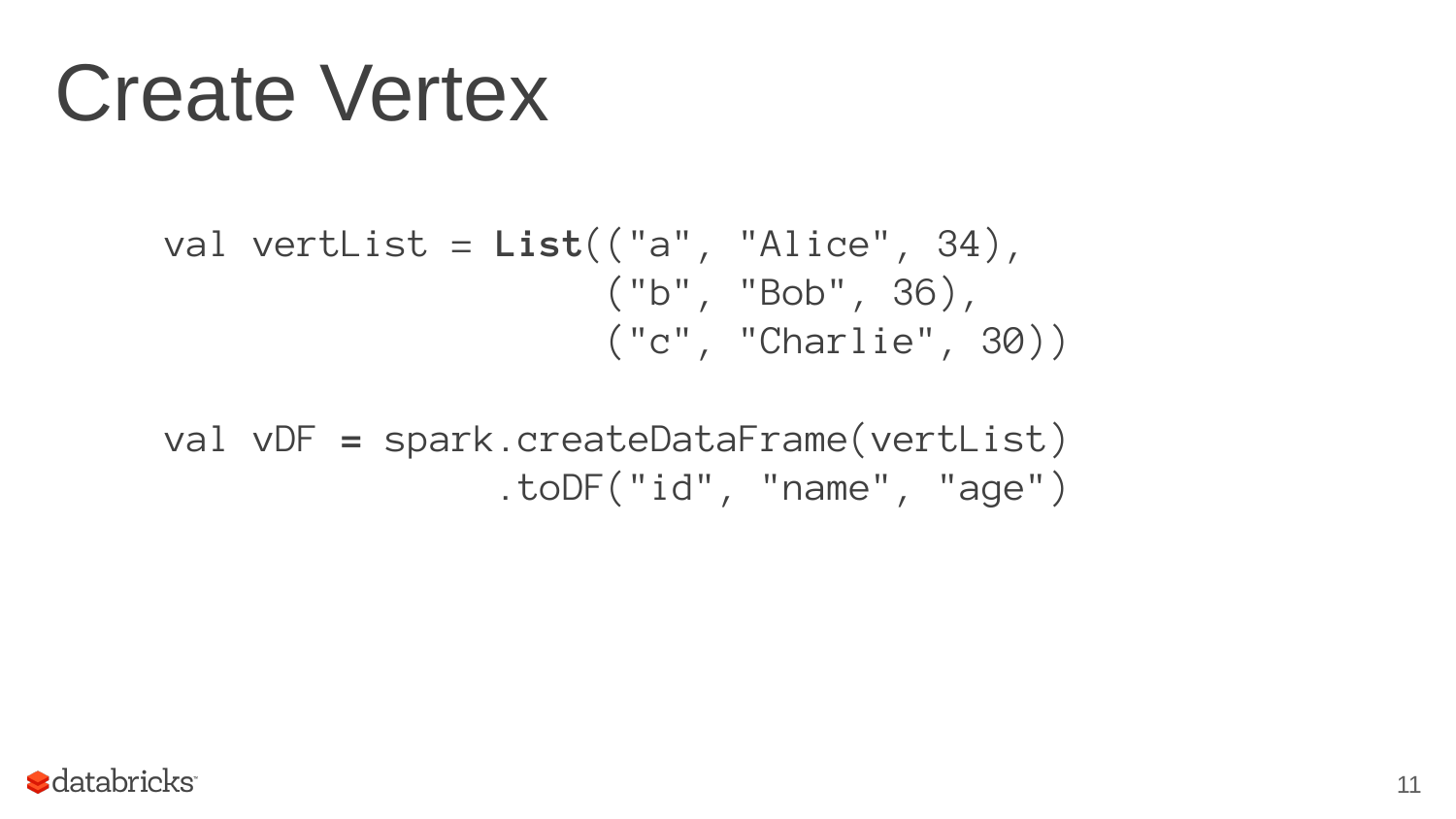

# Create Vertex
val vertList = List(("a", "Alice", 34),
                    ("b", "Bob", 36),
                    ("c", "Charlie", 30))

val vDF = spark.createDataFrame(vertList)
               .toDF("id", "name", "age")
11